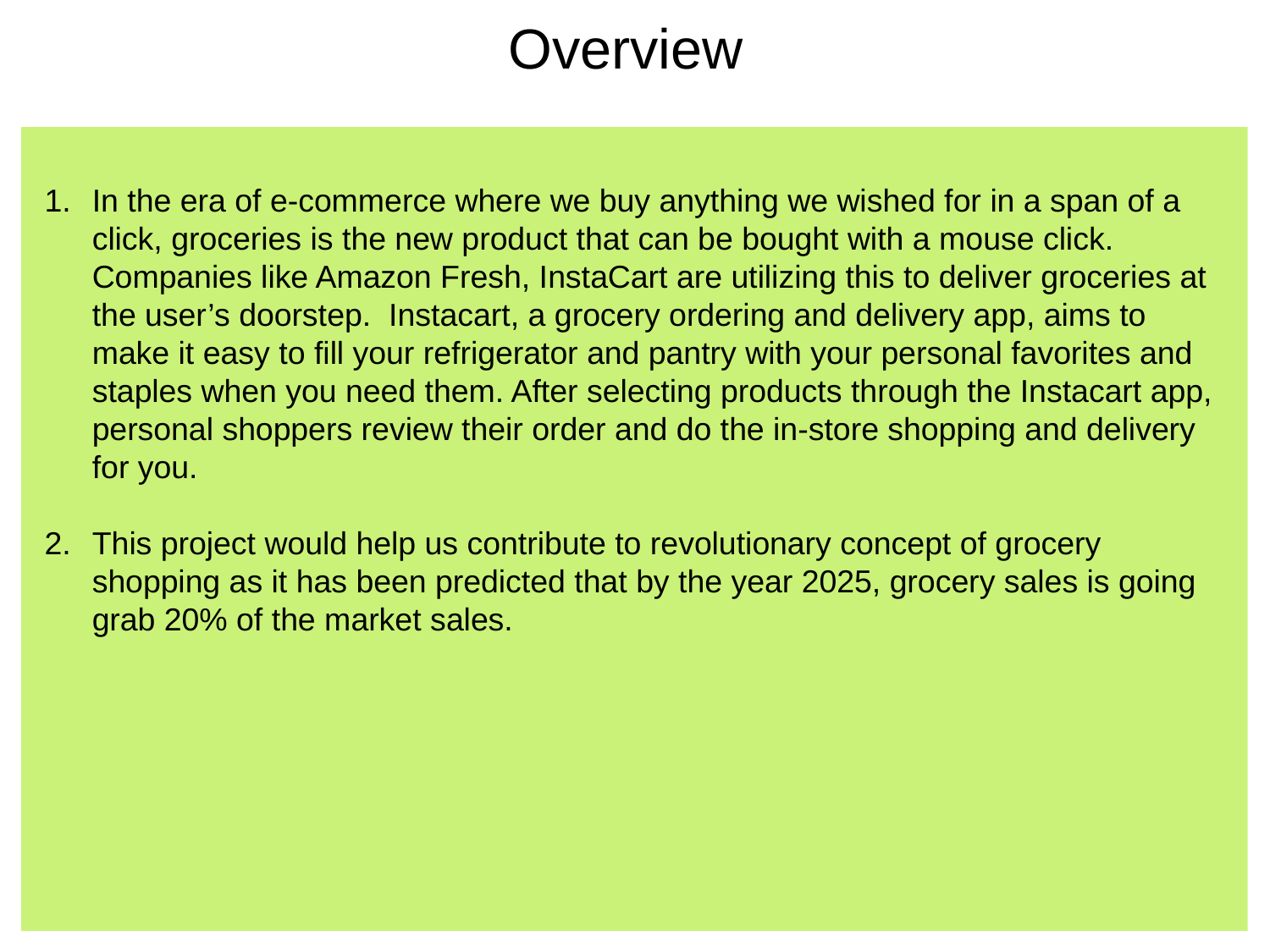

Overview
In the era of e-commerce where we buy anything we wished for in a span of a click, groceries is the new product that can be bought with a mouse click. Companies like Amazon Fresh, InstaCart are utilizing this to deliver groceries at the user’s doorstep.  Instacart, a grocery ordering and delivery app, aims to make it easy to fill your refrigerator and pantry with your personal favorites and staples when you need them. After selecting products through the Instacart app, personal shoppers review their order and do the in-store shopping and delivery for you.

This project would help us contribute to revolutionary concept of grocery shopping as it has been predicted that by the year 2025, grocery sales is going grab 20% of the market sales.